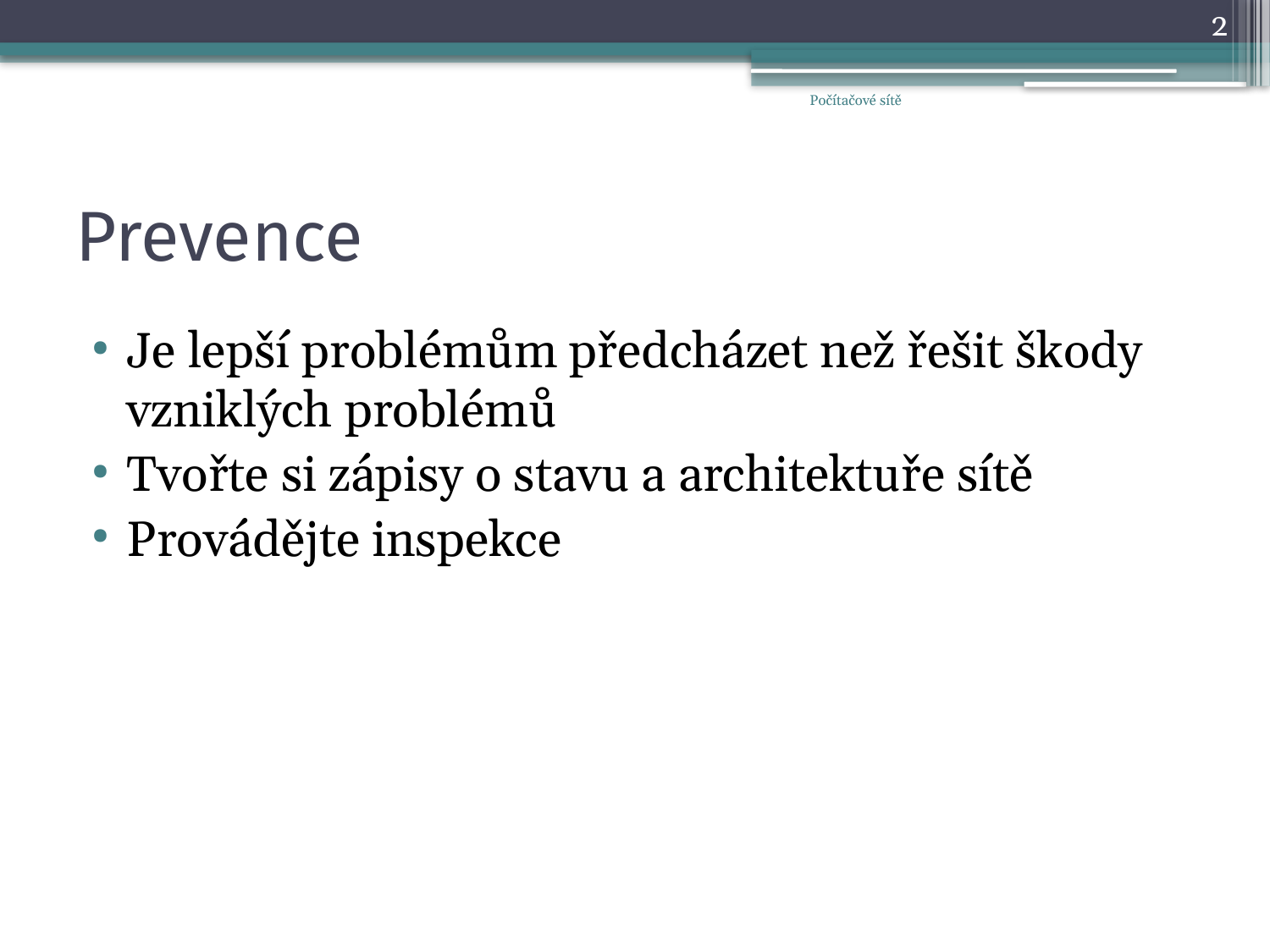

2
Počítačové sítě
# Prevence
Je lepší problémům předcházet než řešit škody vzniklých problémů
Tvořte si zápisy o stavu a architektuře sítě
Provádějte inspekce